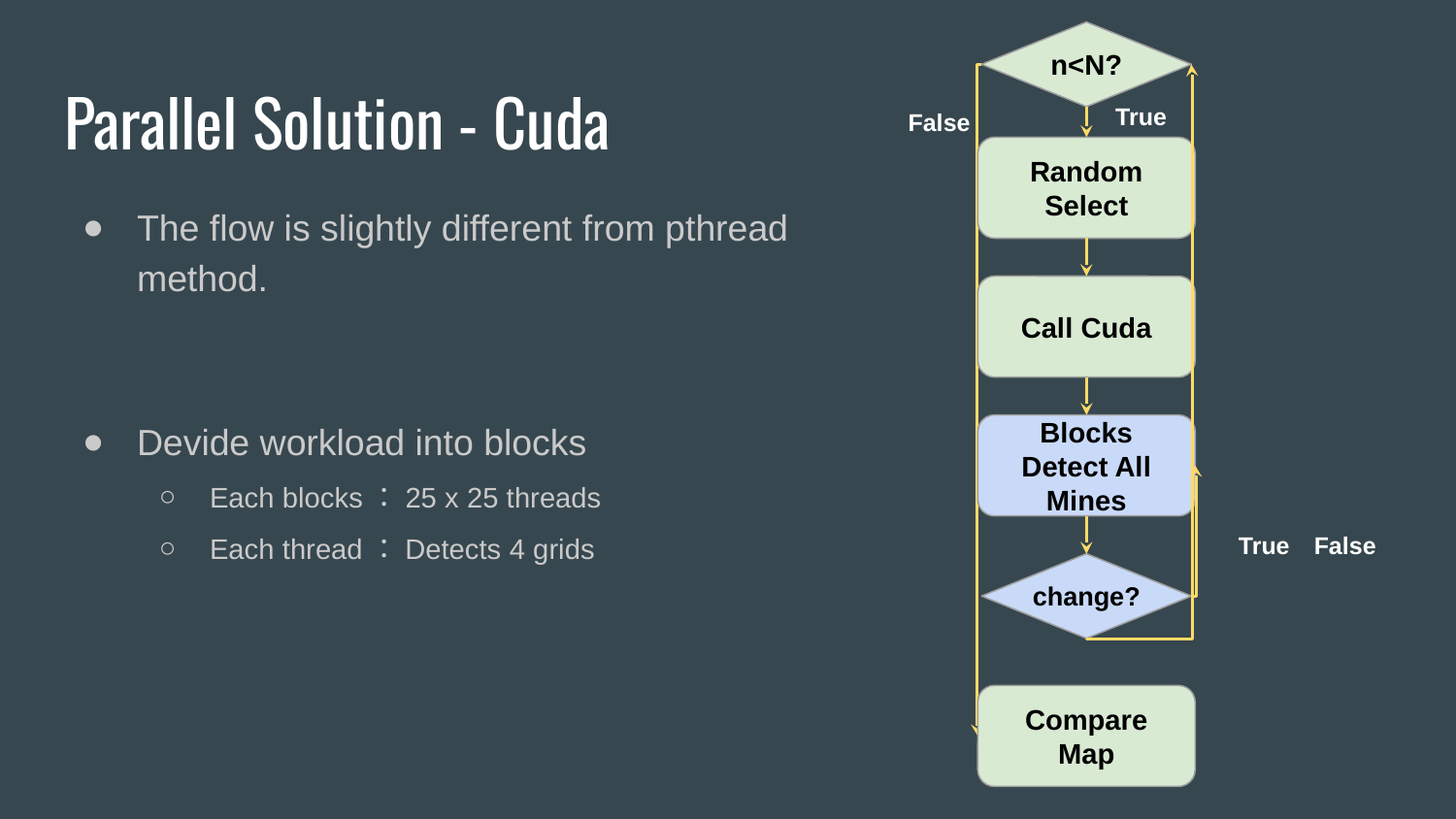

n<N?
# Parallel Solution - Cuda
True
False
Random Select
The flow is slightly different from pthread method.

Devide workload into blocks
Each blocks：25 x 25 threads
Each thread：Detects 4 grids

Call Cuda
Blocks
Detect All Mines
False
True

change?
Compare Map